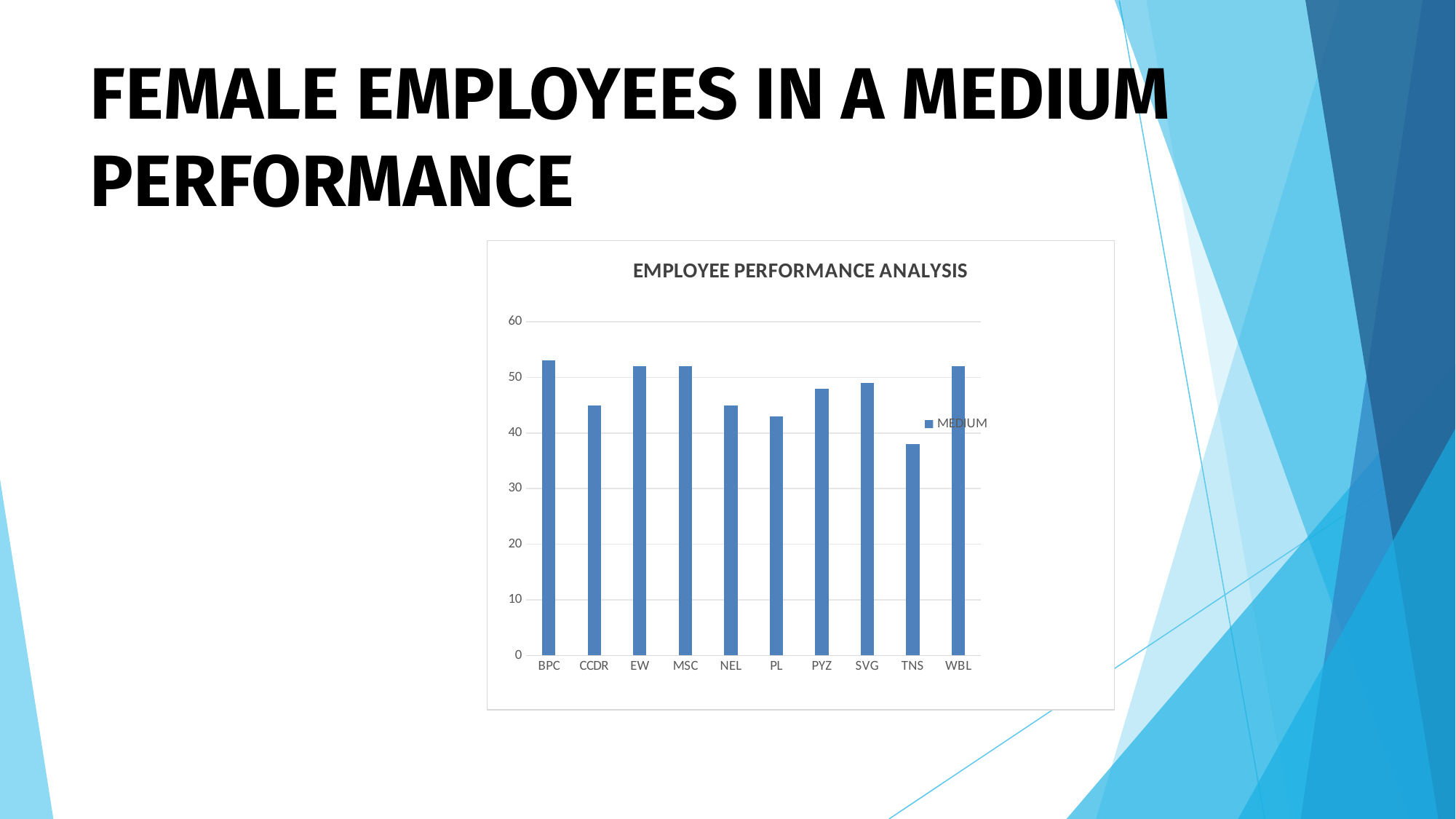

# FEMALE EMPLOYEES IN A MEDIUM PERFORMANCE

### Chart: EMPLOYEE PERFORMANCE ANALYSIS

| Category | MEDIUM |
|---|---|
| BPC | 53.0 |
| CCDR | 45.0 |
| EW | 52.0 |
| MSC | 52.0 |
| NEL | 45.0 |
| PL | 43.0 |
| PYZ | 48.0 |
| SVG | 49.0 |
| TNS | 38.0 |
| WBL | 52.0 |